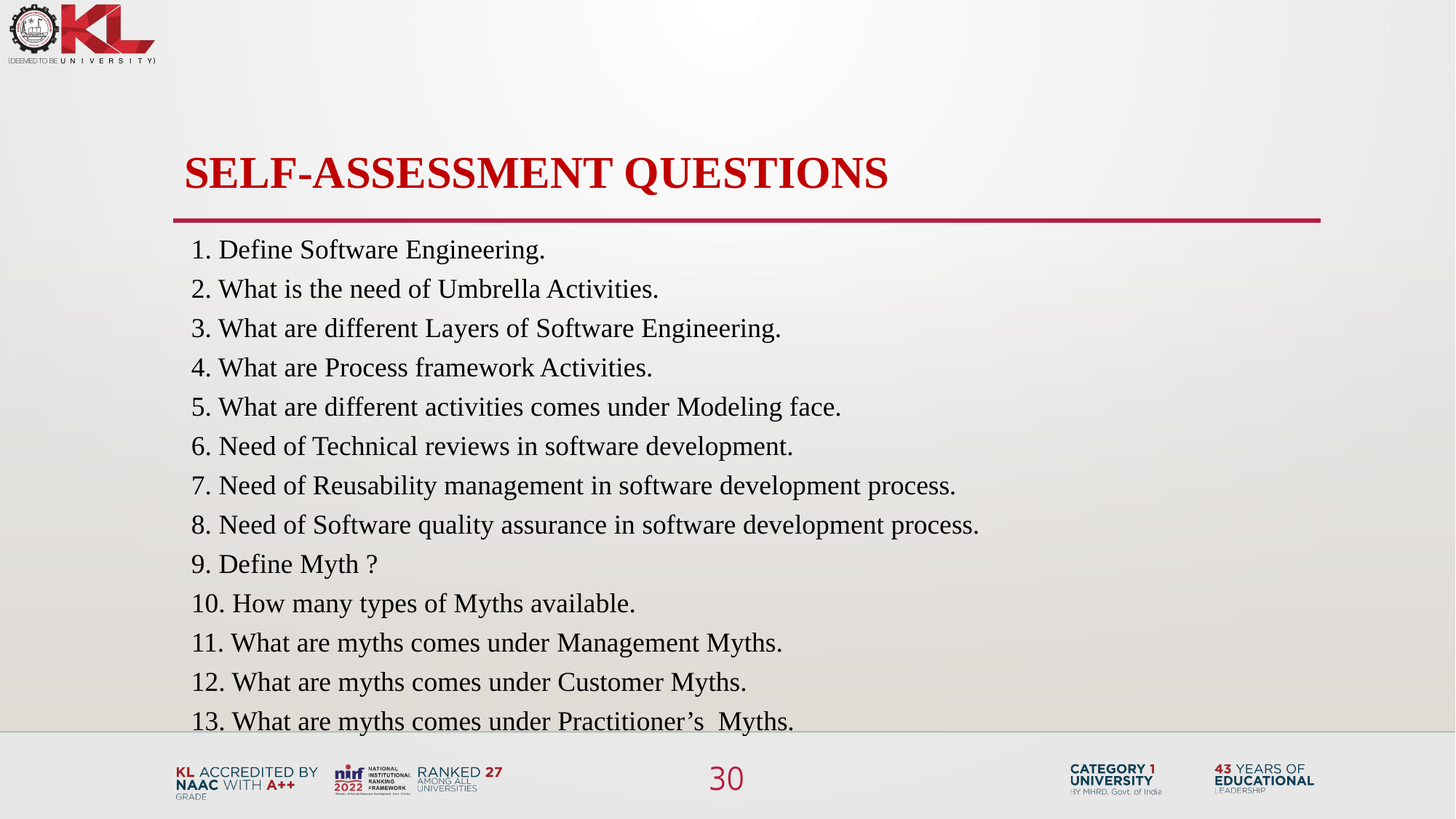

# SELF-ASSESSMENT QUESTIONS
1. Define Software Engineering.
2. What is the need of Umbrella Activities.
3. What are different Layers of Software Engineering.
4. What are Process framework Activities.
5. What are different activities comes under Modeling face.
6. Need of Technical reviews in software development.
7. Need of Reusability management in software development process.
8. Need of Software quality assurance in software development process.
9. Define Myth ?
10. How many types of Myths available.
11. What are myths comes under Management Myths.
12. What are myths comes under Customer Myths.
13. What are myths comes under Practitioner’s  Myths.
30